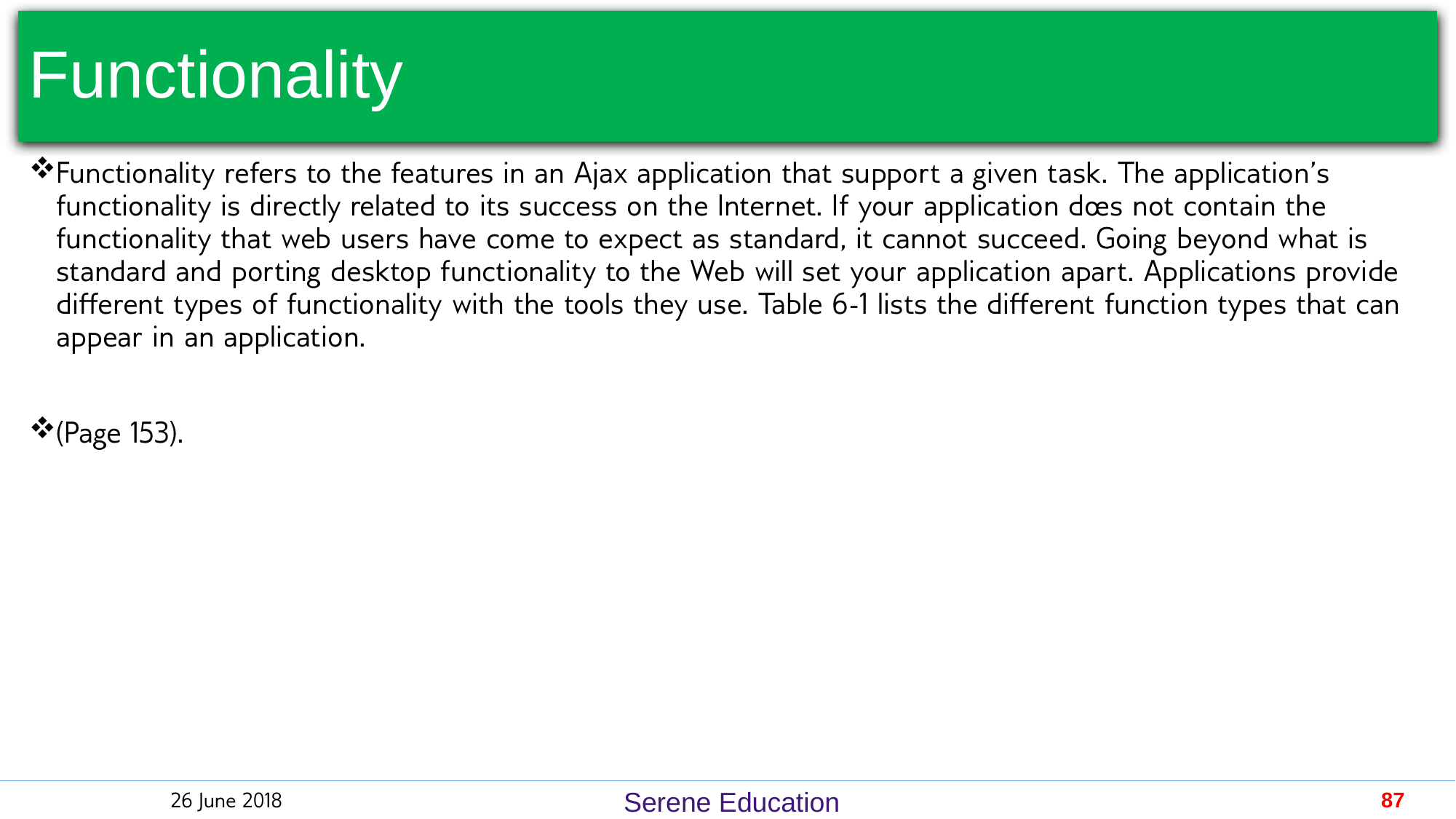

# Functionality
Functionality refers to the features in an Ajax application that support a given task. The application’s functionality is directly related to its success on the Internet. If your application does not contain the functionality that web users have come to expect as standard, it cannot succeed. Going beyond what is standard and porting desktop functionality to the Web will set your application apart. Applications provide different types of functionality with the tools they use. Table 6-1 lists the different function types that can appear in an application.

(Page 153).
26 June 2018
87